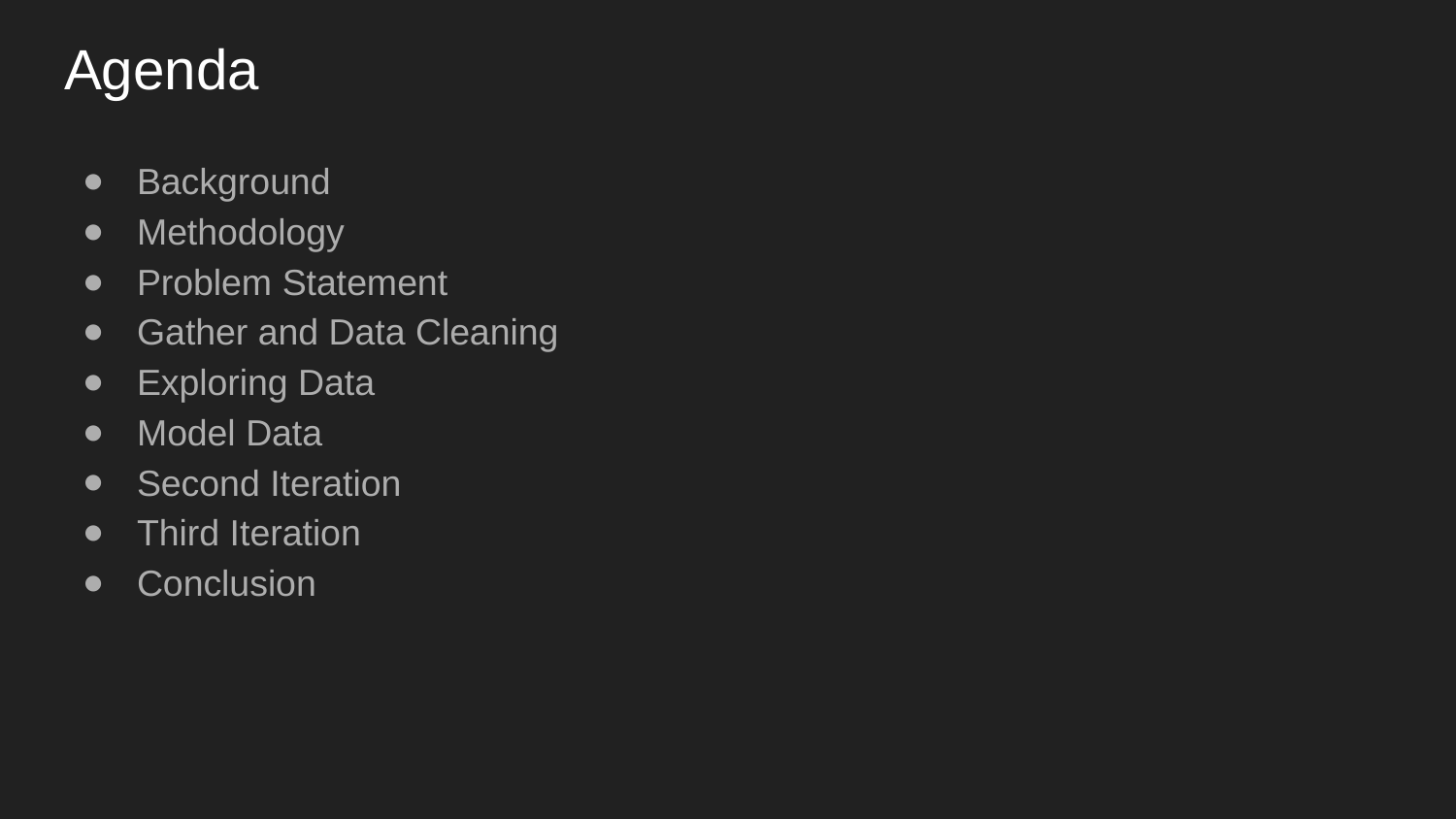

# Agenda
Background
Methodology
Problem Statement
Gather and Data Cleaning
Exploring Data
Model Data
Second Iteration
Third Iteration
Conclusion